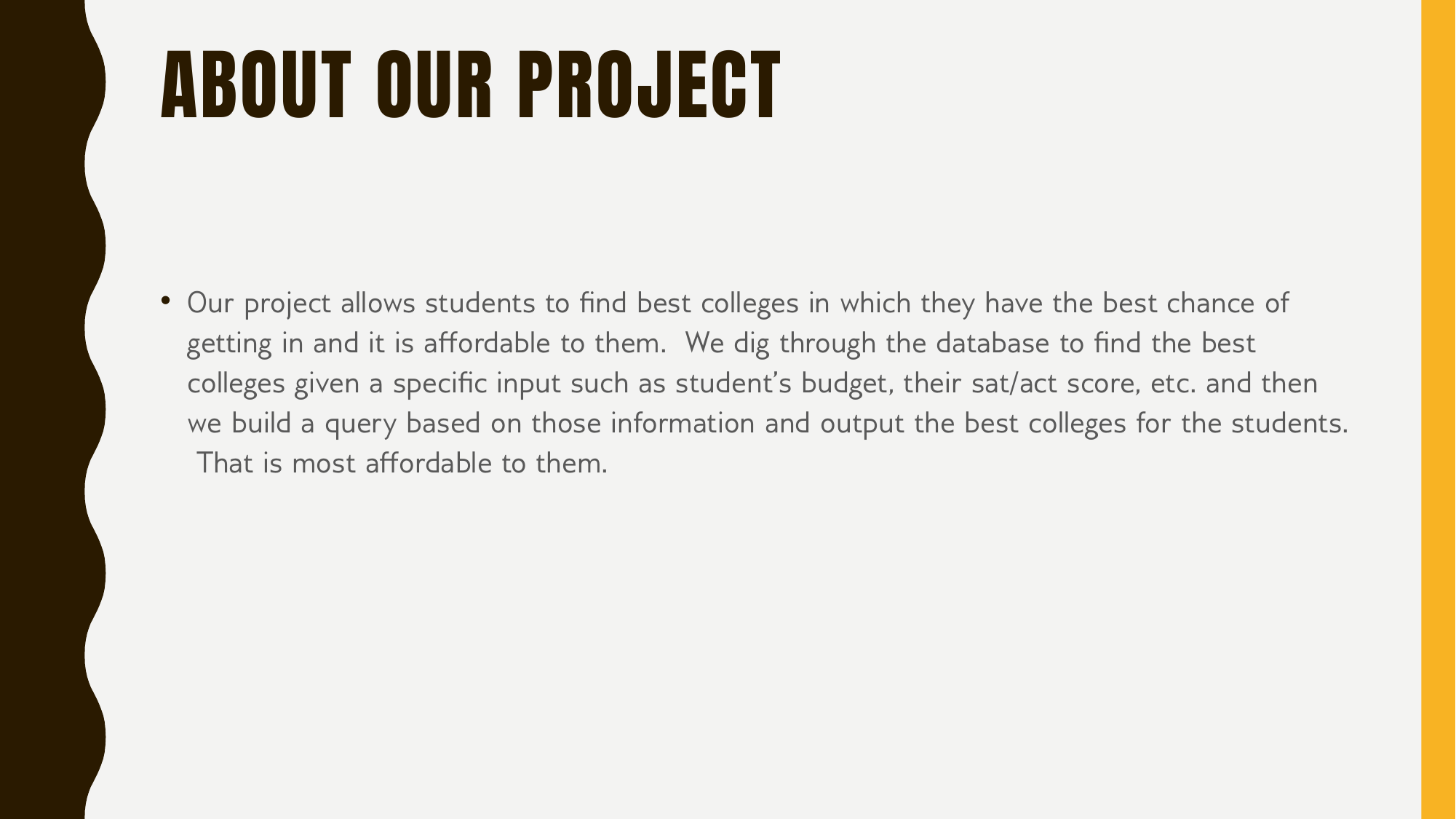

# About Our Project
Our project allows students to find best colleges in which they have the best chance of getting in and it is affordable to them.  We dig through the database to find the best colleges given a specific input such as student’s budget, their sat/act score, etc. and then we build a query based on those information and output the best colleges for the students.  That is most affordable to them.